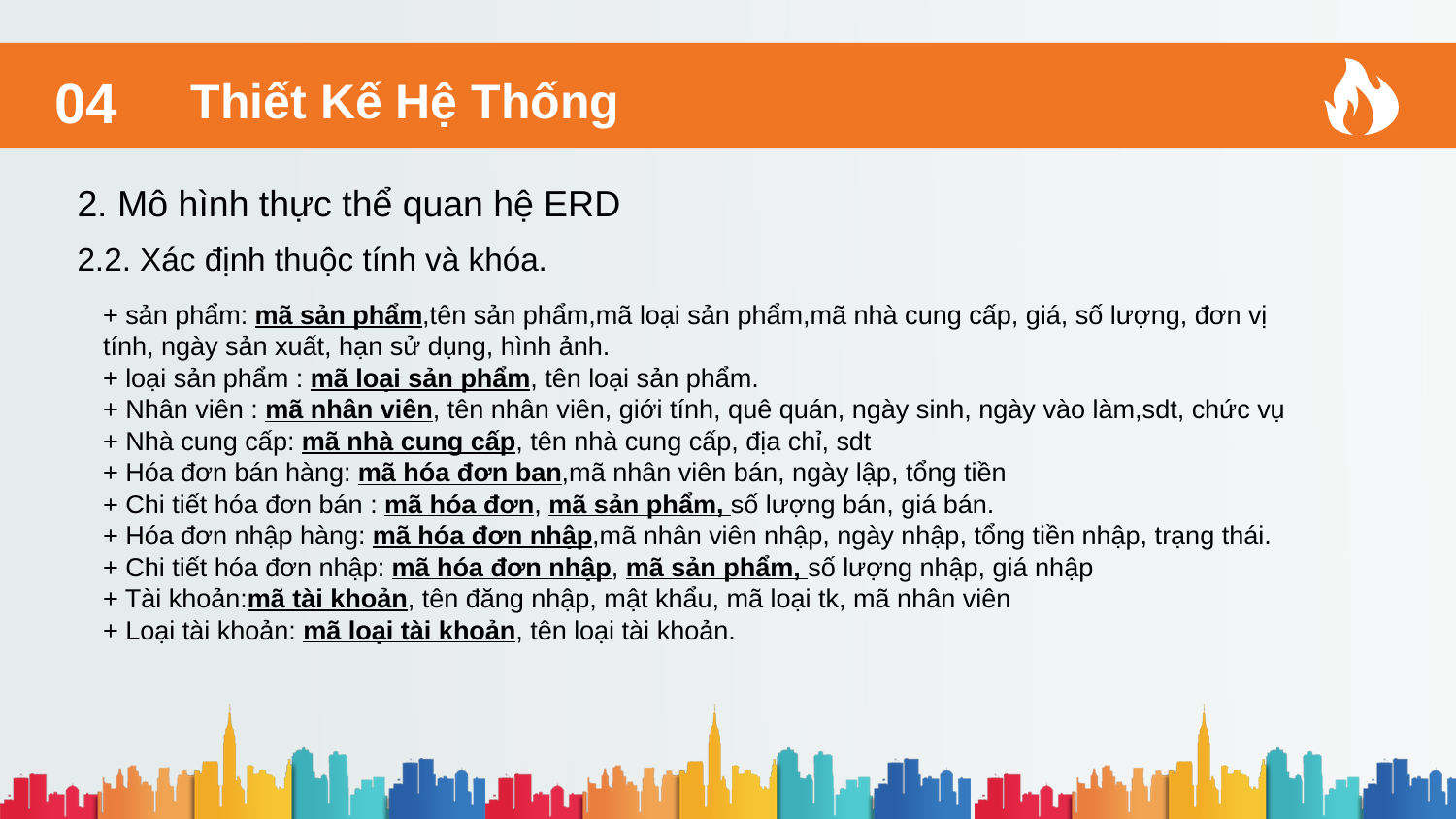

Thiết Kế Hệ Thống
04
2. Mô hình thực thể quan hệ ERD
2.2. Xác định thuộc tính và khóa.

+ sản phẩm: mã sản phẩm,tên sản phẩm,mã loại sản phẩm,mã nhà cung cấp, giá, số lượng, đơn vị tính, ngày sản xuất, hạn sử dụng, hình ảnh.
+ loại sản phẩm : mã loại sản phẩm, tên loại sản phẩm.
+ Nhân viên : mã nhân viên, tên nhân viên, giới tính, quê quán, ngày sinh, ngày vào làm,sdt, chức vụ
+ Nhà cung cấp: mã nhà cung cấp, tên nhà cung cấp, địa chỉ, sdt
+ Hóa đơn bán hàng: mã hóa đơn ban,mã nhân viên bán, ngày lập, tổng tiền
+ Chi tiết hóa đơn bán : mã hóa đơn, mã sản phẩm, số lượng bán, giá bán.
+ Hóa đơn nhập hàng: mã hóa đơn nhập,mã nhân viên nhập, ngày nhập, tổng tiền nhập, trạng thái.
+ Chi tiết hóa đơn nhập: mã hóa đơn nhập, mã sản phẩm, số lượng nhập, giá nhập
+ Tài khoản:mã tài khoản, tên đăng nhập, mật khẩu, mã loại tk, mã nhân viên
+ Loại tài khoản: mã loại tài khoản, tên loại tài khoản.